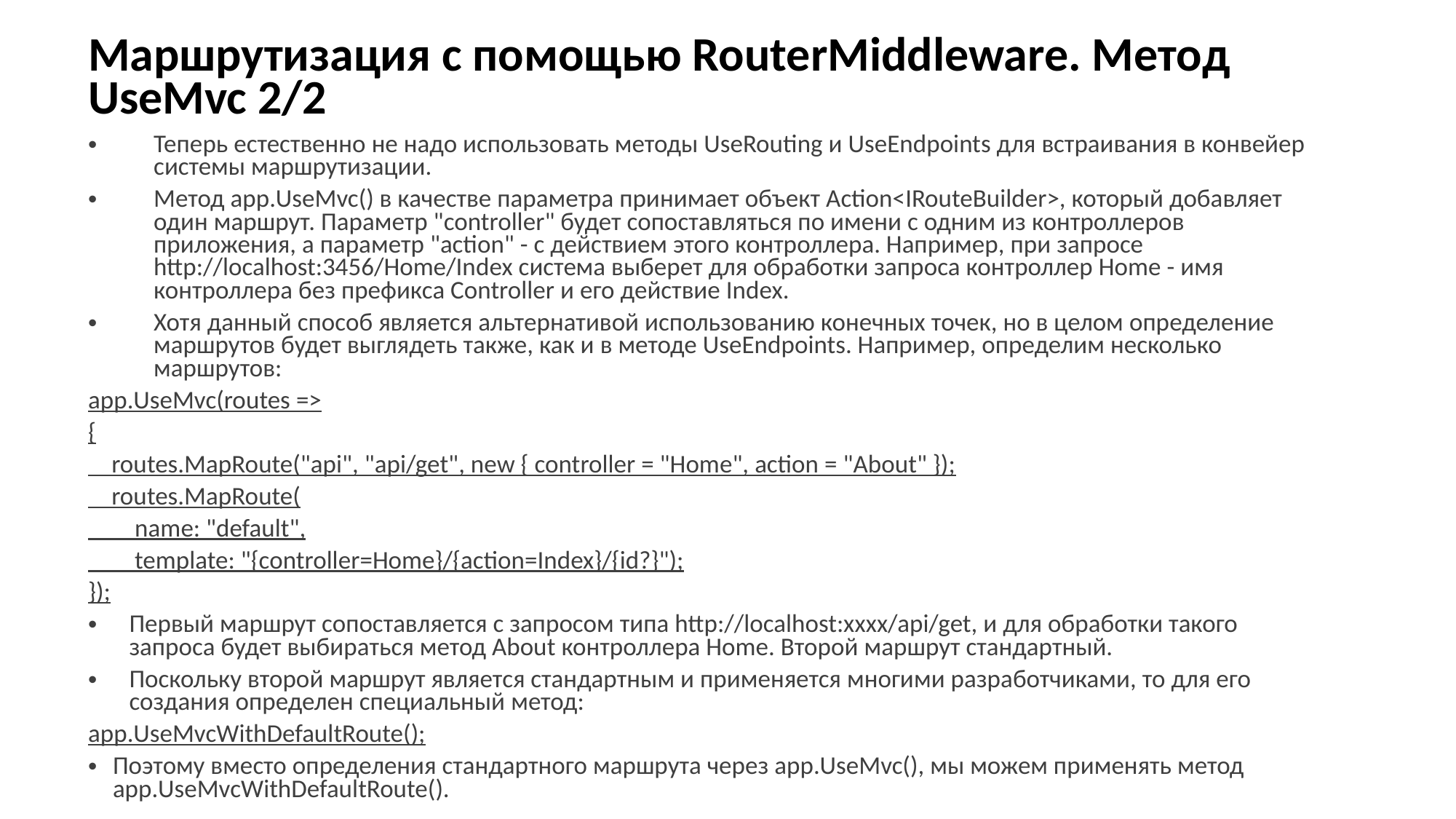

# Маршрутизация с помощью RouterMiddleware. Метод UseMvc 2/2
Теперь естественно не надо использовать методы UseRouting и UseEndpoints для встраивания в конвейер системы маршрутизации.
Метод app.UseMvc() в качестве параметра принимает объект Action<IRouteBuilder>, который добавляет один маршрут. Параметр "controller" будет сопоставляться по имени с одним из контроллеров приложения, а параметр "action" - с действием этого контроллера. Например, при запросе http://localhost:3456/Home/Index система выберет для обработки запроса контроллер Home - имя контроллера без префикса Controller и его действие Index.
Хотя данный способ является альтернативой использованию конечных точек, но в целом определение маршрутов будет выглядеть также, как и в методе UseEndpoints. Например, определим несколько маршрутов:
app.UseMvc(routes =>
{
    routes.MapRoute("api", "api/get", new { controller = "Home", action = "About" });
    routes.MapRoute(
        name: "default",
        template: "{controller=Home}/{action=Index}/{id?}");
});
Первый маршрут сопоставляется с запросом типа http://localhost:xxxx/api/get, и для обработки такого запроса будет выбираться метод About контроллера Home. Второй маршрут стандартный.
Поскольку второй маршрут является стандартным и применяется многими разработчиками, то для его создания определен специальный метод:
app.UseMvcWithDefaultRoute();
Поэтому вместо определения стандартного маршрута через app.UseMvc(), мы можем применять метод app.UseMvcWithDefaultRoute().